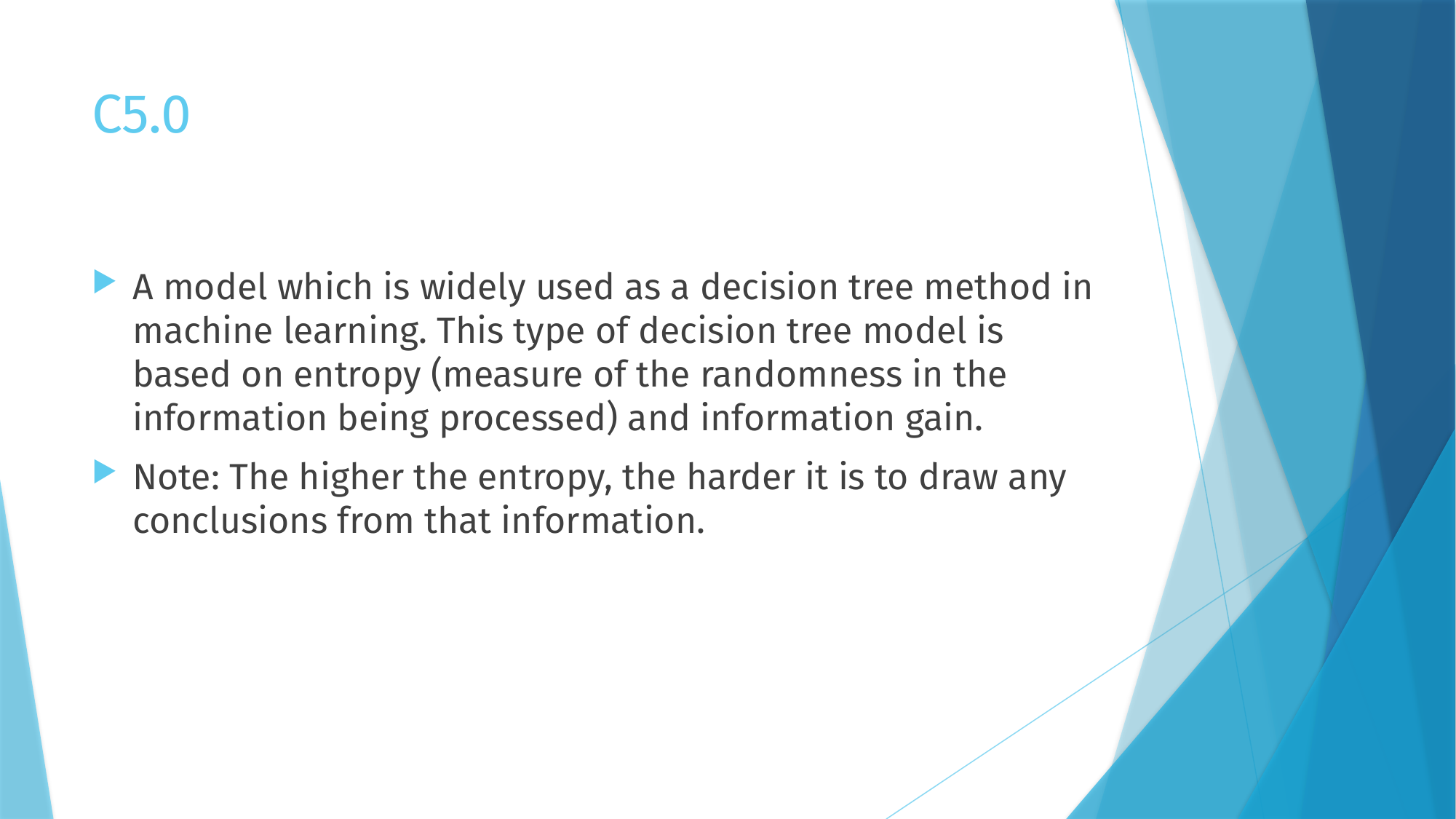

# C5.0
A model which is widely used as a decision tree method in machine learning. This type of decision tree model is based on entropy (measure of the randomness in the information being processed) and information gain.
Note: The higher the entropy, the harder it is to draw any conclusions from that information.